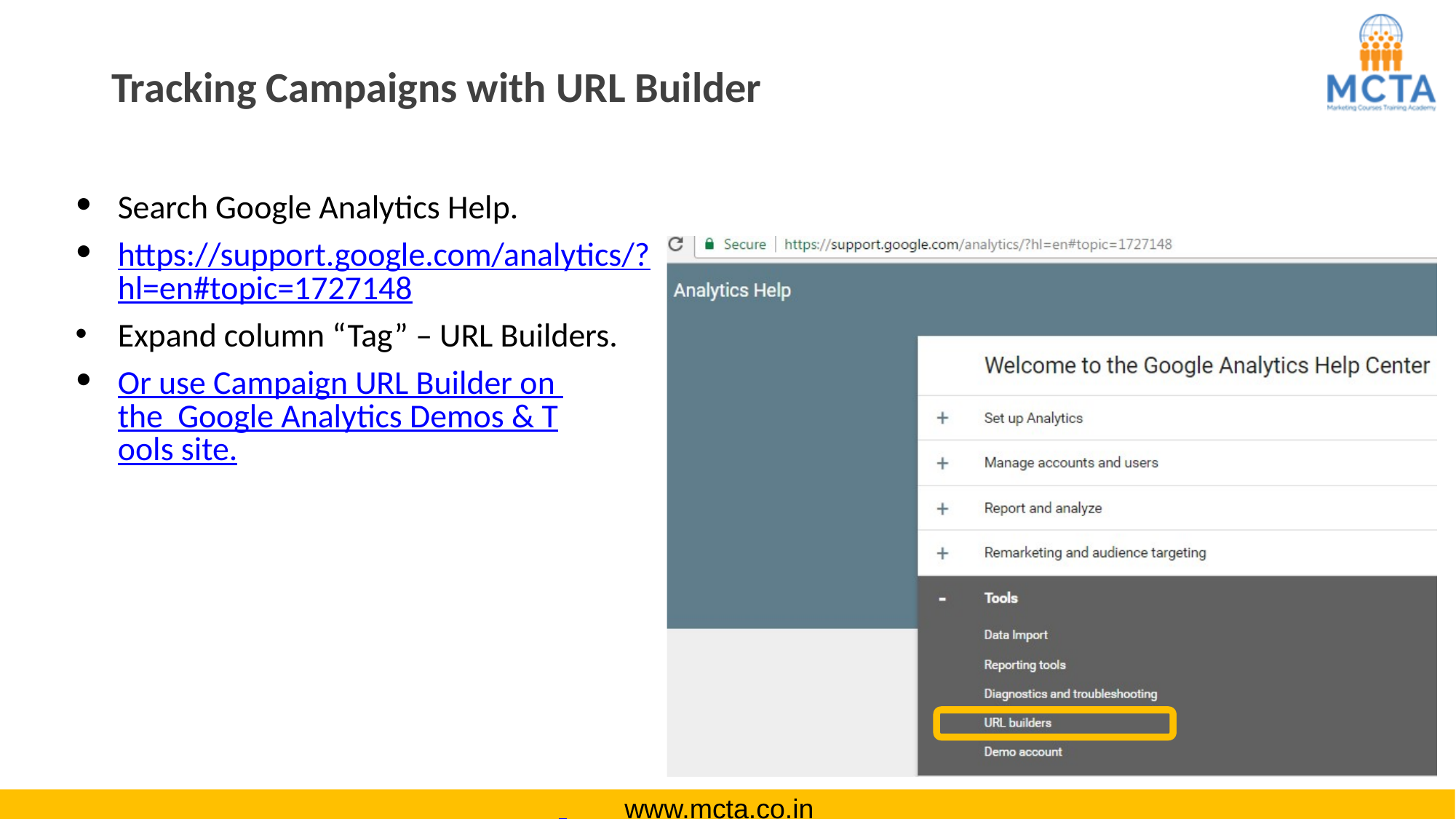

# Tracking Campaigns with URL Builder
Search Google Analytics Help.
https://support.google.com/analytics/?hl=en#topic=1727148
Expand column “Tag” – URL Builders.
Or use Campaign URL Builder on the  Google Analytics Demos & Tools site.